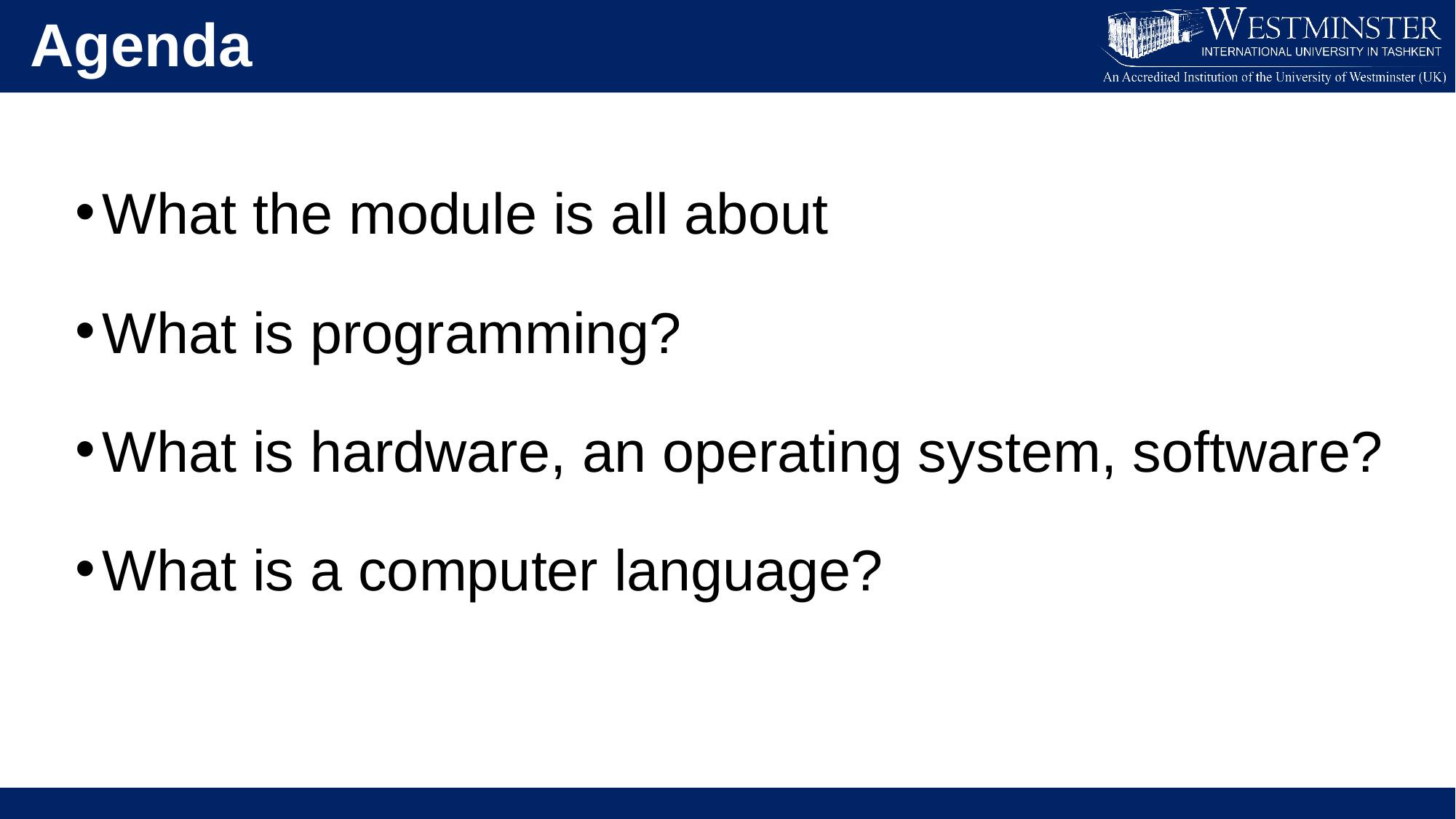

Agenda
What the module is all about
What is programming?
What is hardware, an operating system, software?
What is a computer language?